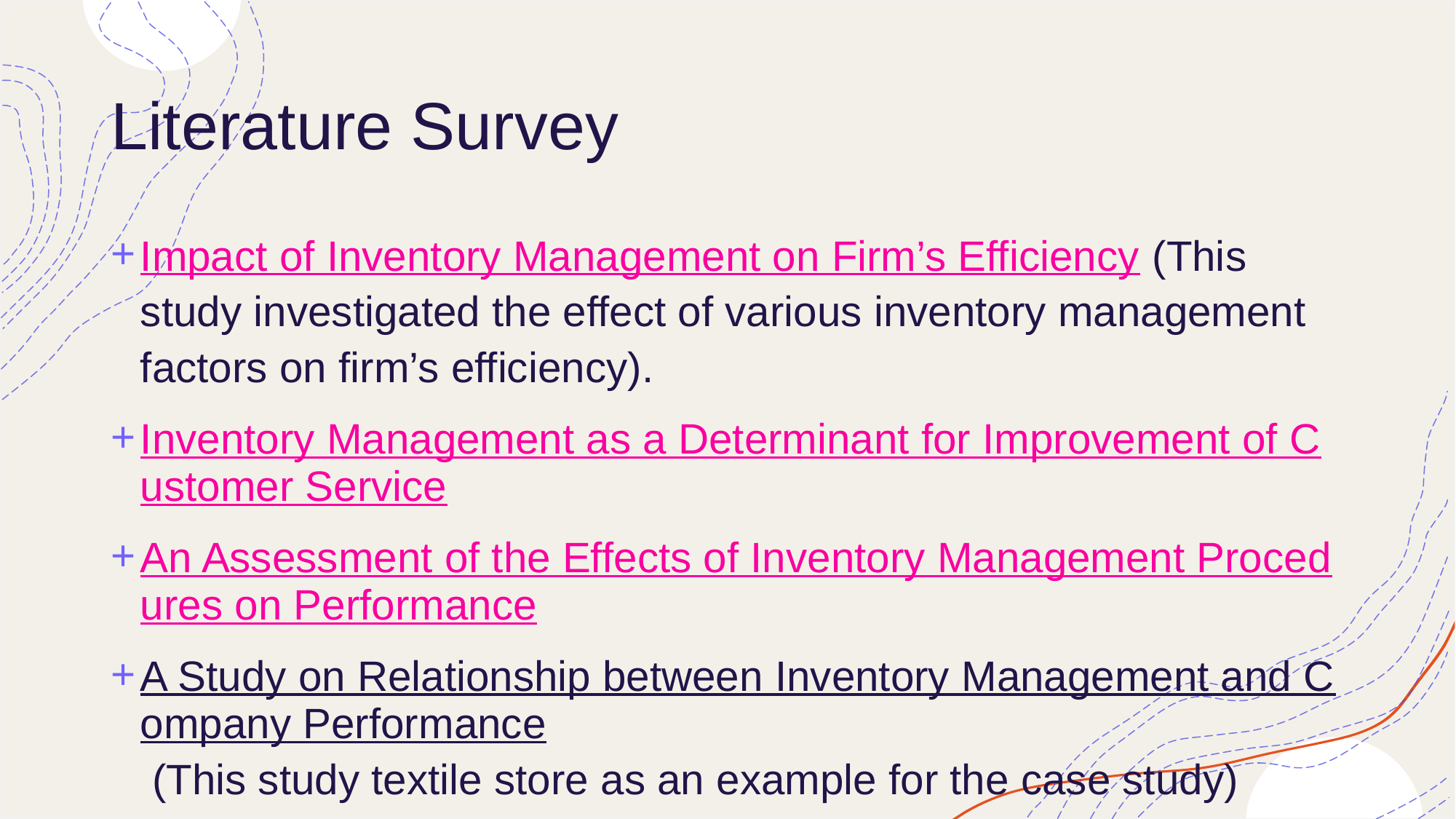

# Literature Survey
Impact of Inventory Management on Firm’s Efficiency (This study investigated the effect of various inventory management factors on firm’s efficiency).
Inventory Management as a Determinant for Improvement of Customer Service
An Assessment of the Effects of Inventory Management Procedures on Performance
A Study on Relationship between Inventory Management and Company Performance (This study textile store as an example for the case study)